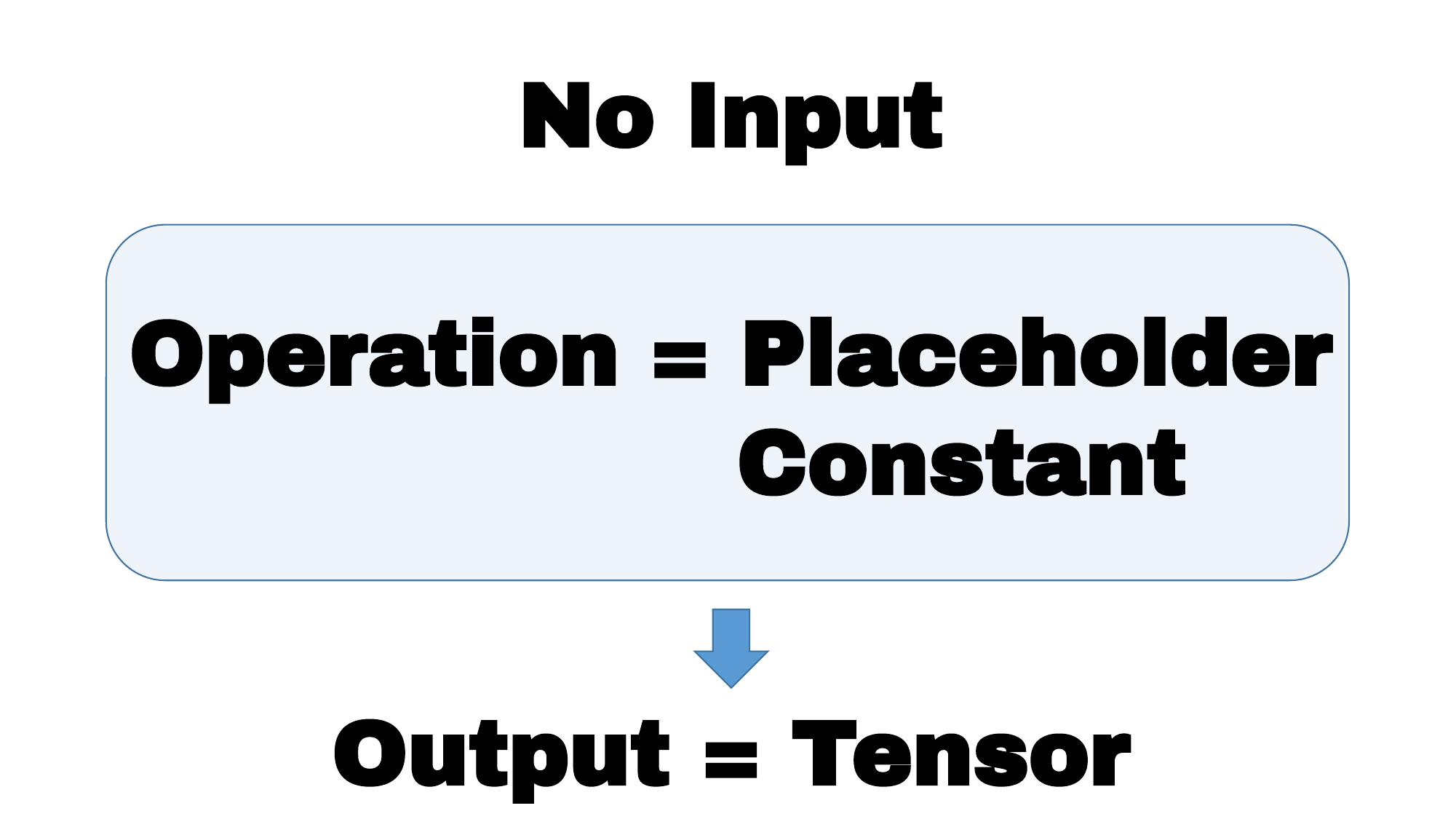

No Input

Operation = Placeholder
                    Constant

Output = Tensor